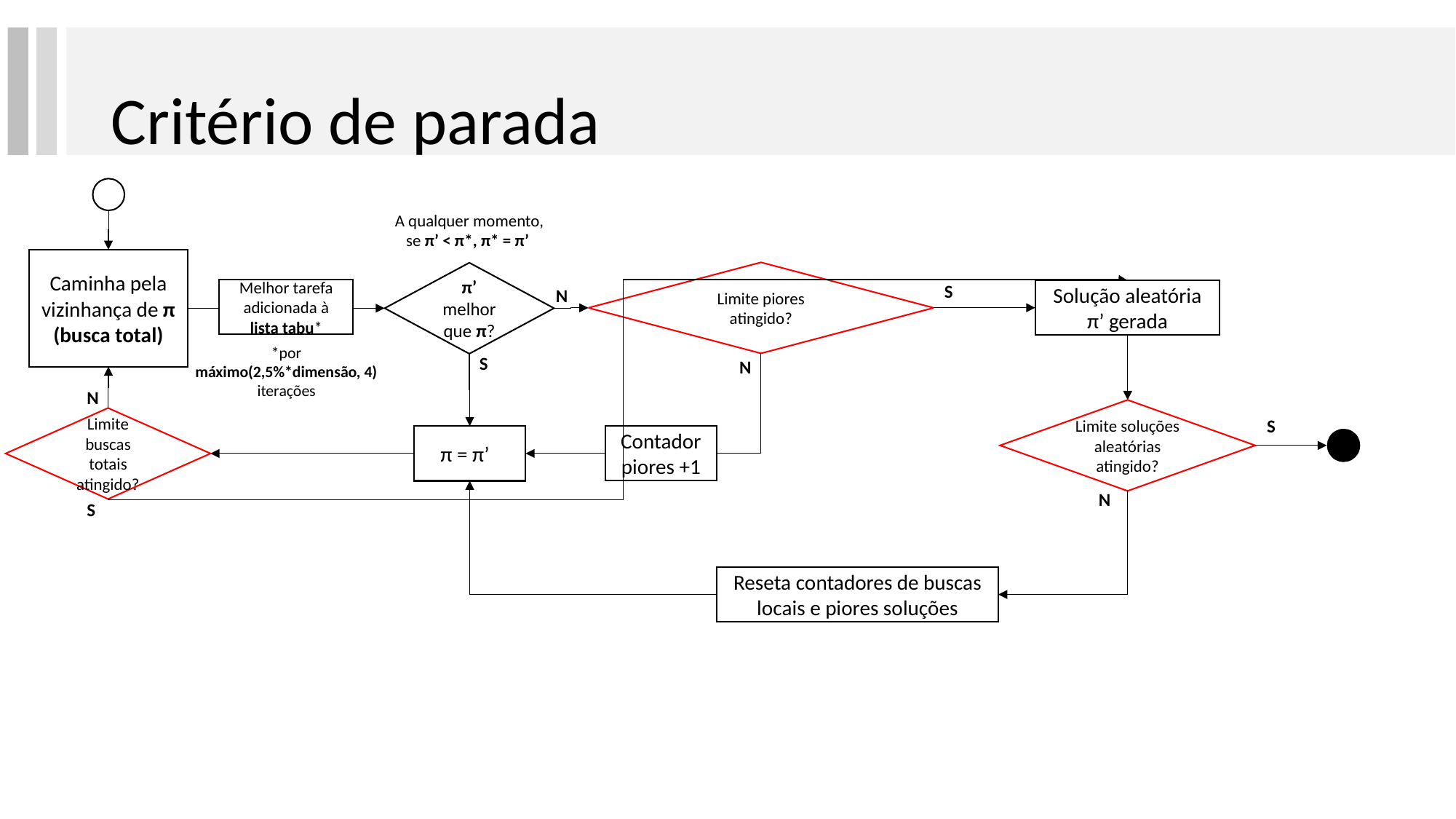

# Critério de parada

A qualquer momento,
se π’ < π*, π* = π’
Caminha pela vizinhança de π
(busca total)
Limite piores atingido?
π’ melhor que π?
S
N
Melhor tarefa adicionada à lista tabu*
Solução aleatória π’ gerada
*por máximo(2,5%*dimensão, 4) iterações
S
N
N
Limite soluções aleatórias atingido?
Limite buscas totais atingido?
S
Contador piores +1
π = π’

N
S
Reseta contadores de buscas locais e piores soluções